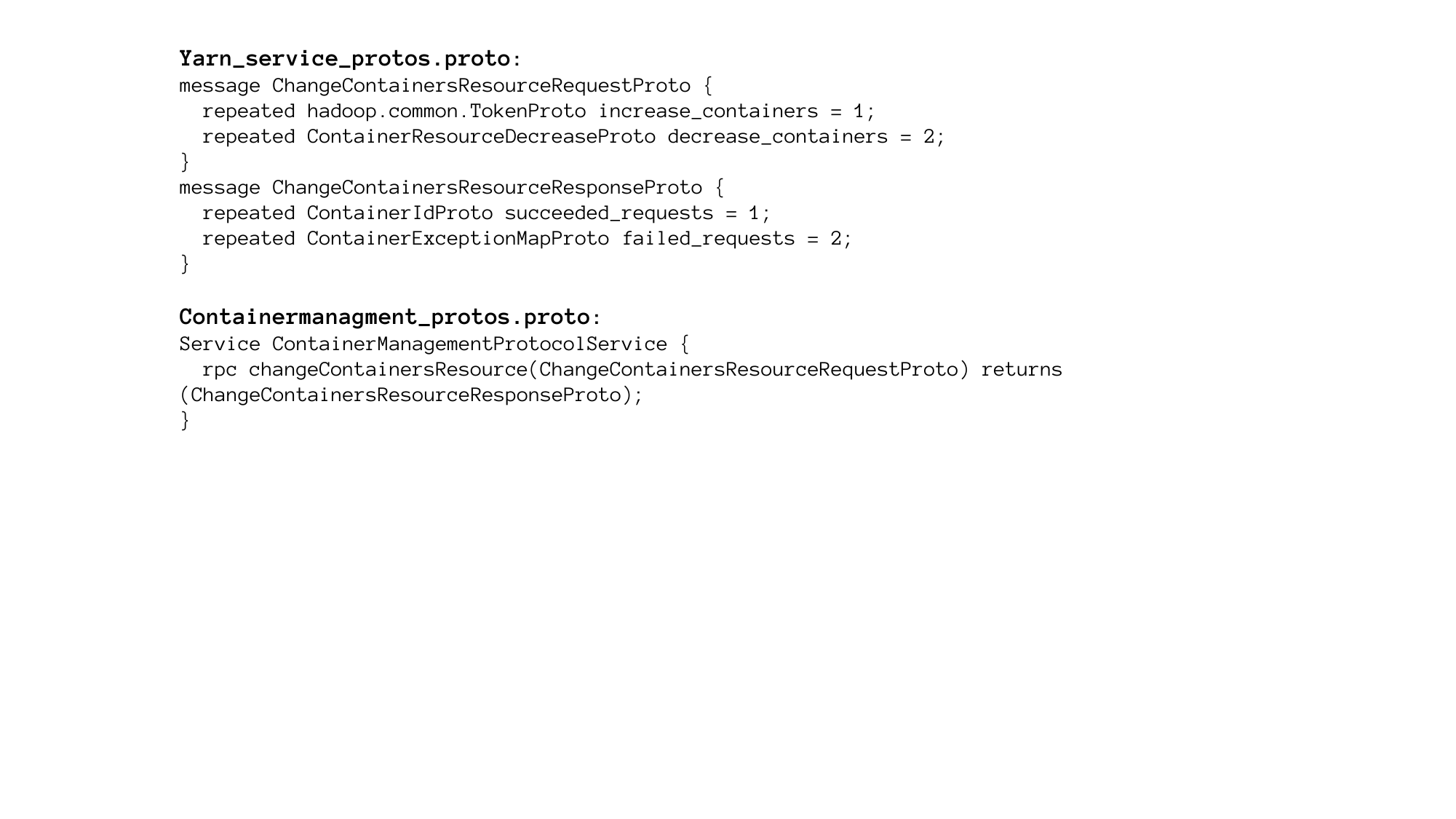

Yarn_service_protos.proto:
message ChangeContainersResourceRequestProto {
  repeated hadoop.common.TokenProto increase_containers = 1;
  repeated ContainerResourceDecreaseProto decrease_containers = 2;
}
message ChangeContainersResourceResponseProto {
  repeated ContainerIdProto succeeded_requests = 1;
  repeated ContainerExceptionMapProto failed_requests = 2;
}

Containermanagment_protos.proto:
Service ContainerManagementProtocolService {
  rpc changeContainersResource(ChangeContainersResourceRequestProto) returns (ChangeContainersResourceResponseProto);
}